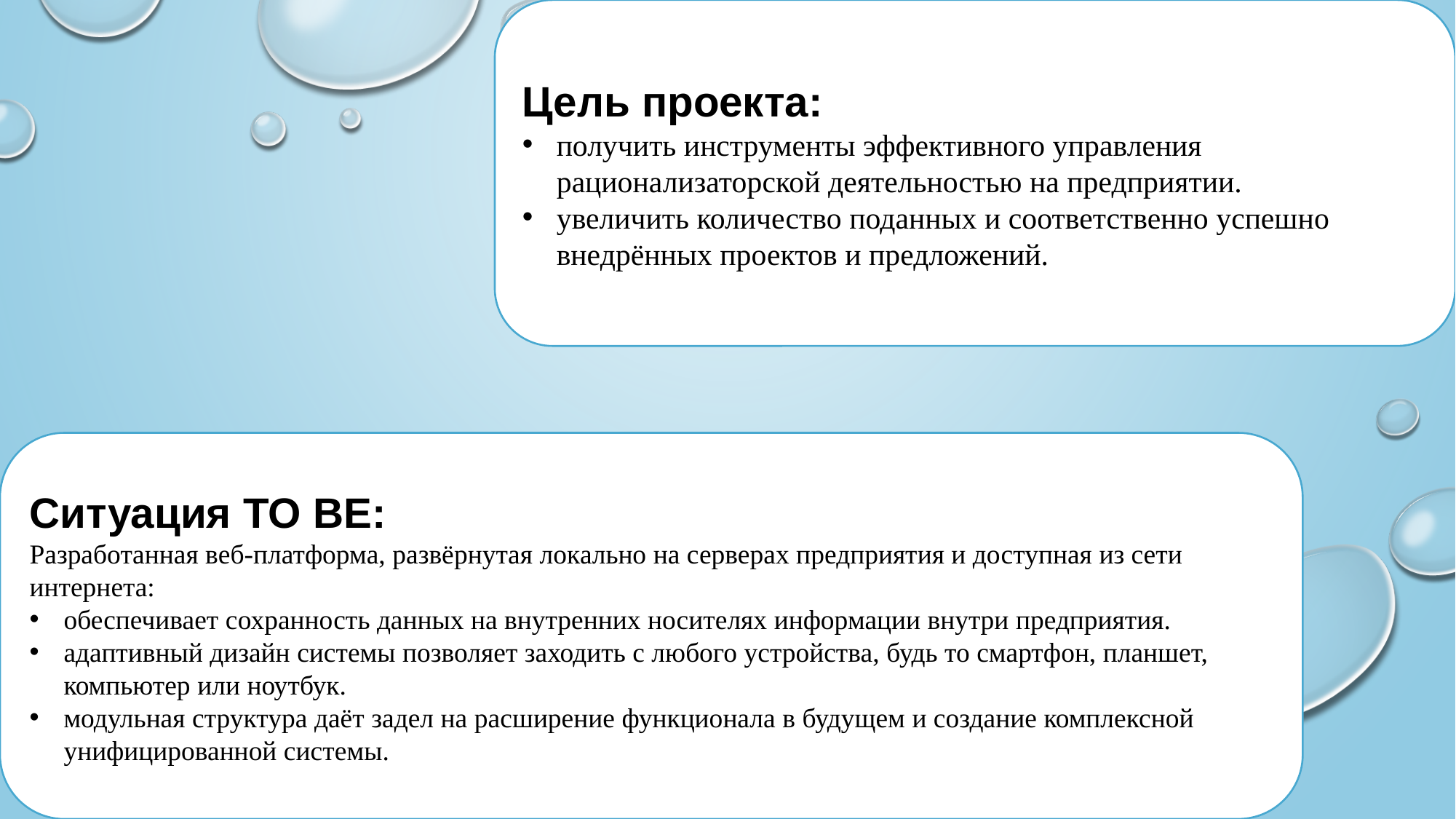

Цель проекта:
получить инструменты эффективного управления рационализаторской деятельностью на предприятии.
увеличить количество поданных и соответственно успешно внедрённых проектов и предложений.
Ситуация TO BE:
Разработанная веб-платформа, развёрнутая локально на серверах предприятия и доступная из сети интернета:
обеспечивает сохранность данных на внутренних носителях информации внутри предприятия.
адаптивный дизайн системы позволяет заходить с любого устройства, будь то смартфон, планшет, компьютер или ноутбук.
модульная структура даёт задел на расширение функционала в будущем и создание комплексной унифицированной системы.